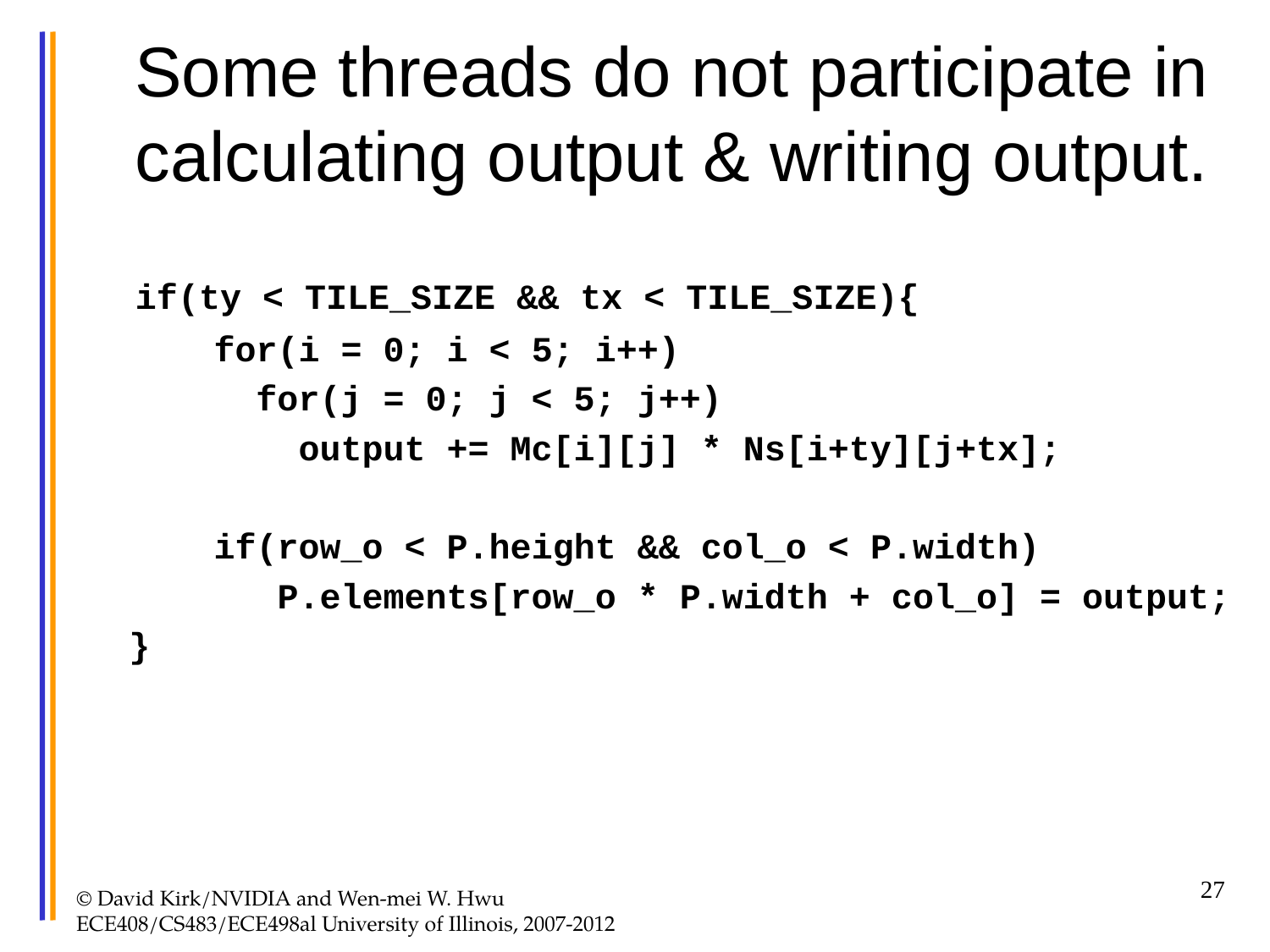

# Some threads do not participate in calculating output & writing output.
  if(ty < TILE_SIZE && tx < TILE_SIZE){
     for(i = 0; i < 5; i++)
       for(j = 0; j < 5; j++)
         output += Mc[i][j] * Ns[i+ty][j+tx];

     if(row_o < P.height && col_o < P.width)
        P.elements[row_o * P.width + col_o] = output;
 }

27
© David Kirk/NVIDIA and Wen-mei W. Hwu       ECE408/CS483/ECE498al University of Illinois, 2007-2012